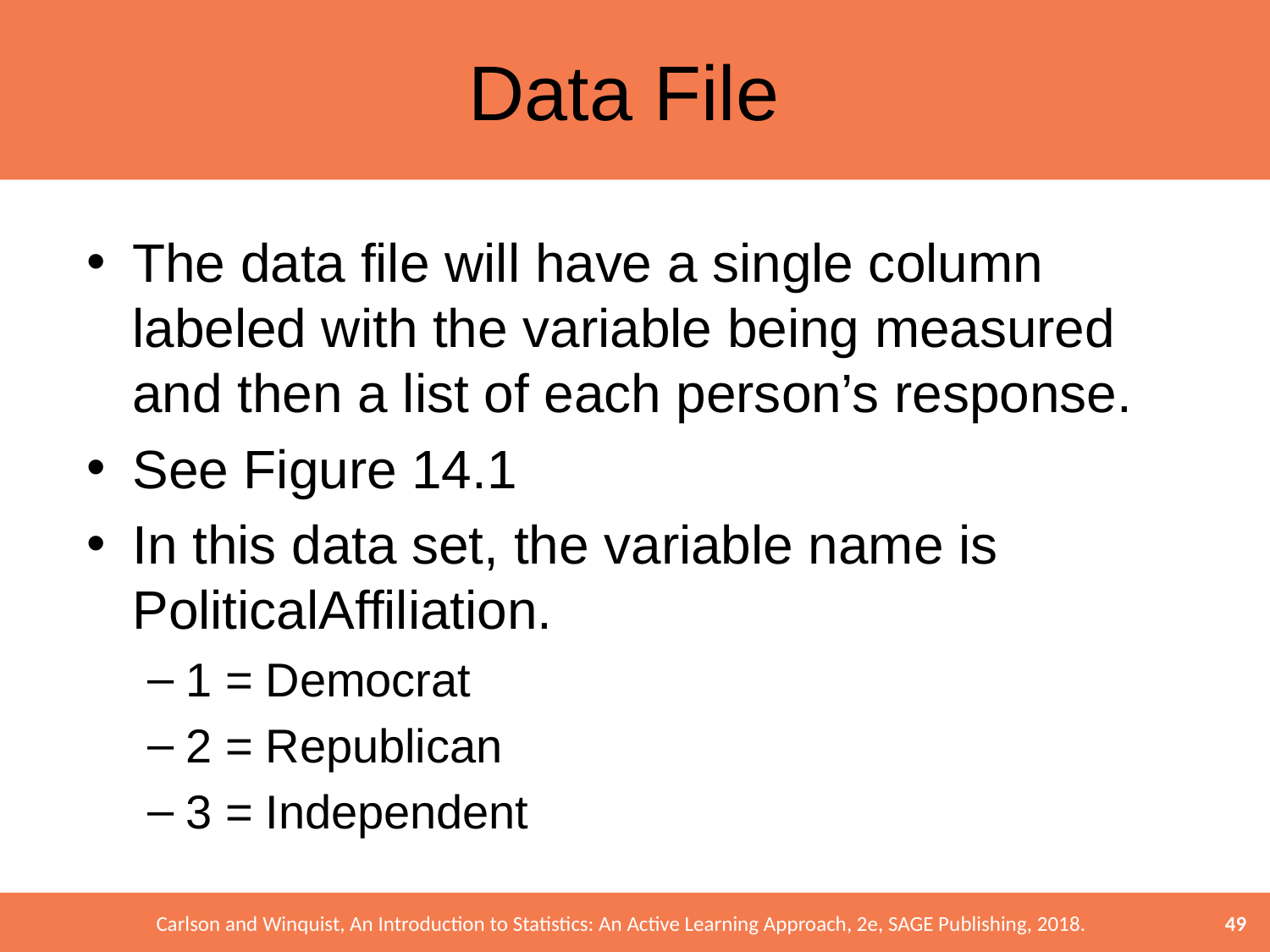

# Data File
The data file will have a single column labeled with the variable being measured and then a list of each person’s response.
See Figure 14.1
In this data set, the variable name is PoliticalAffiliation.
1 = Democrat
2 = Republican
3 = Independent
49
Carlson and Winquist, An Introduction to Statistics: An Active Learning Approach, 2e, SAGE Publishing, 2018.